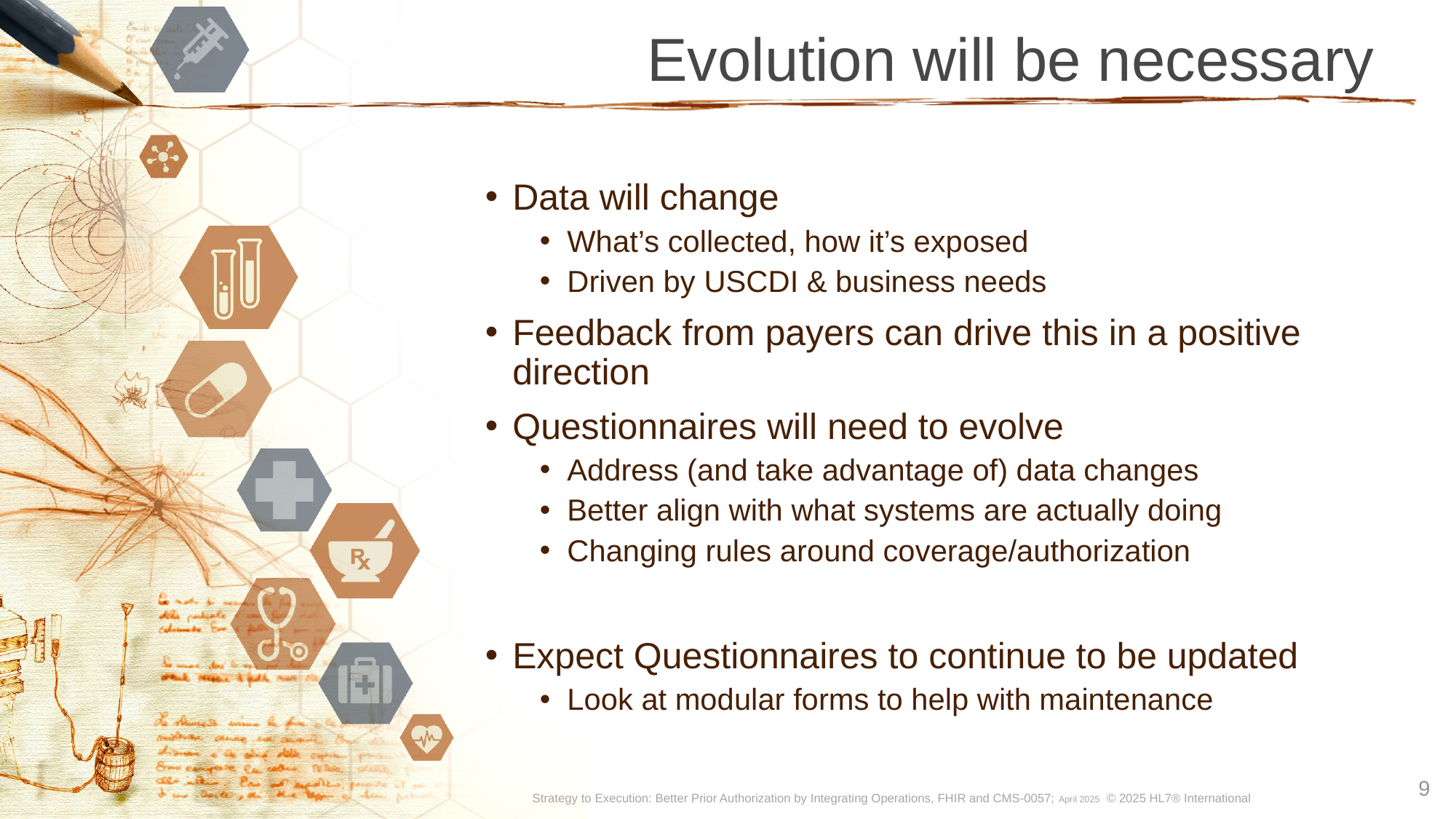

# Evolution will be necessary
Data will change
What’s collected, how it’s exposed
Driven by USCDI & business needs
Feedback from payers can drive this in a positive direction
Questionnaires will need to evolve
Address (and take advantage of) data changes
Better align with what systems are actually doing
Changing rules around coverage/authorization

Expect Questionnaires to continue to be updated
Look at modular forms to help with maintenance
9